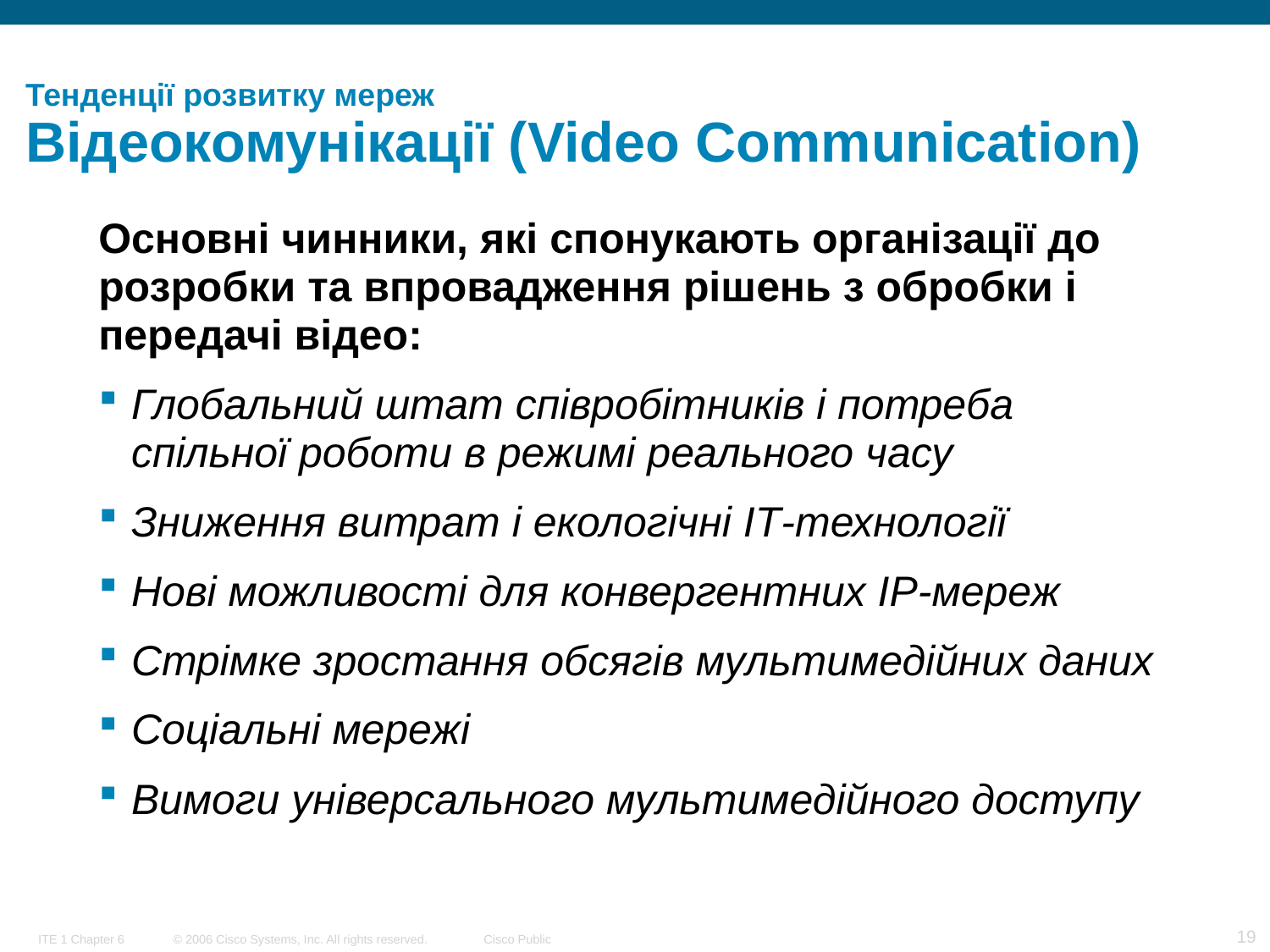

# Тенденції розвитку мереж Відеокомунікації (Video Communication)
Основні чинники, які спонукають організації до розробки та впровадження рішень з обробки і передачі відео:
Глобальний штат співробітників і потреба спільної роботи в режимі реального часу
Зниження витрат і екологічні ІТ-технології
Нові можливості для конвергентних IP-мереж
Стрімке зростання обсягів мультимедійних даних
Соціальні мережі
Вимоги універсального мультимедійного доступу